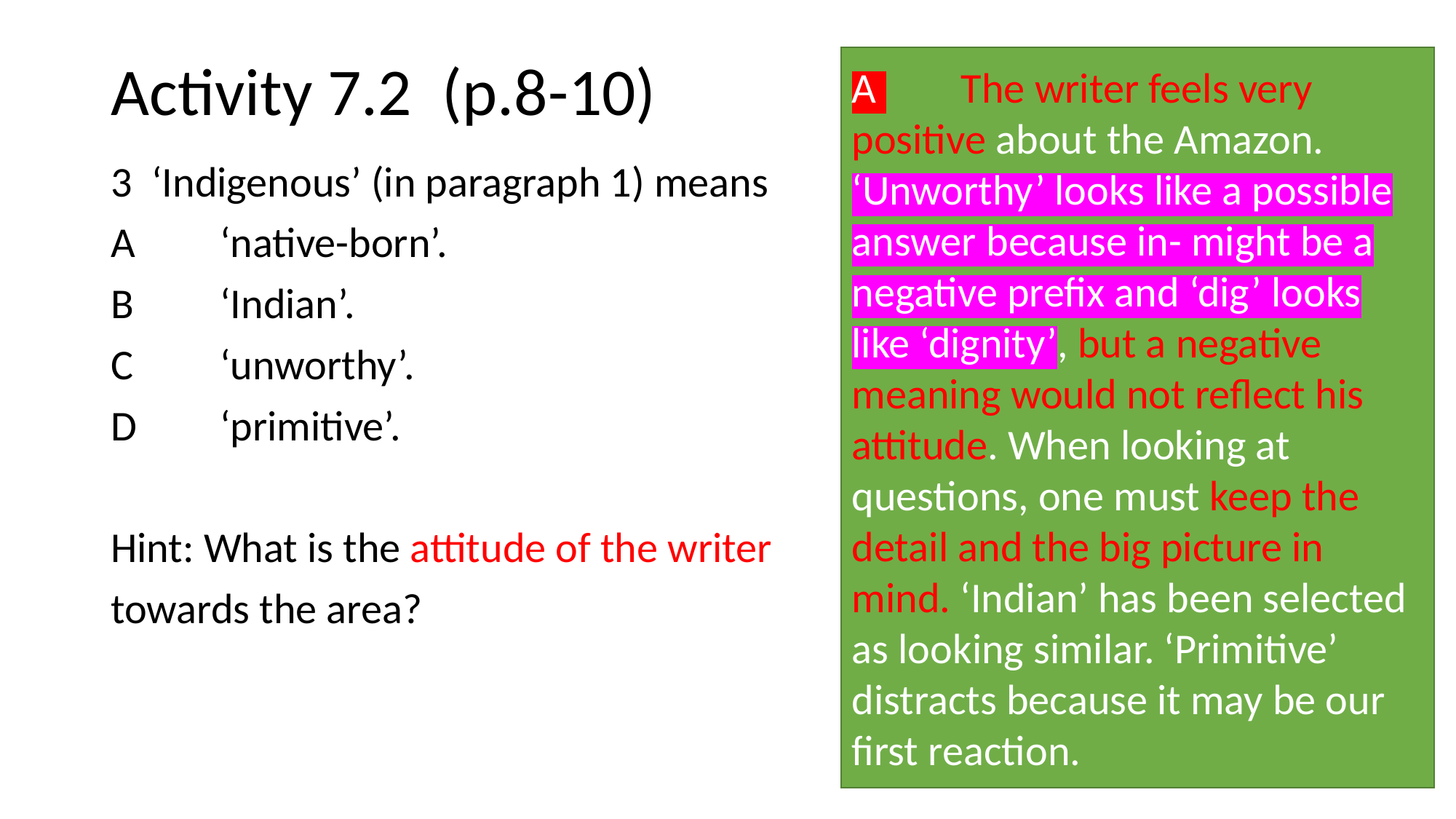

# Activity 7.2  (p.8-10)
A 	The writer feels very positive about the Amazon. ‘Unworthy’ looks like a possible answer because in- might be a negative prefix and ‘dig’ looks like ‘dignity’, but a negative meaning would not reflect his attitude. When looking at questions, one must keep the detail and the big picture in mind. ‘Indian’ has been selected as looking similar. ‘Primitive’ distracts because it may be our first reaction.
3  ‘Indigenous’ (in paragraph 1) means
A  	‘native-born’.
B  	‘Indian’.
C  	‘unworthy’.
D 	‘primitive’.

Hint: What is the attitude of the writer
towards the area?